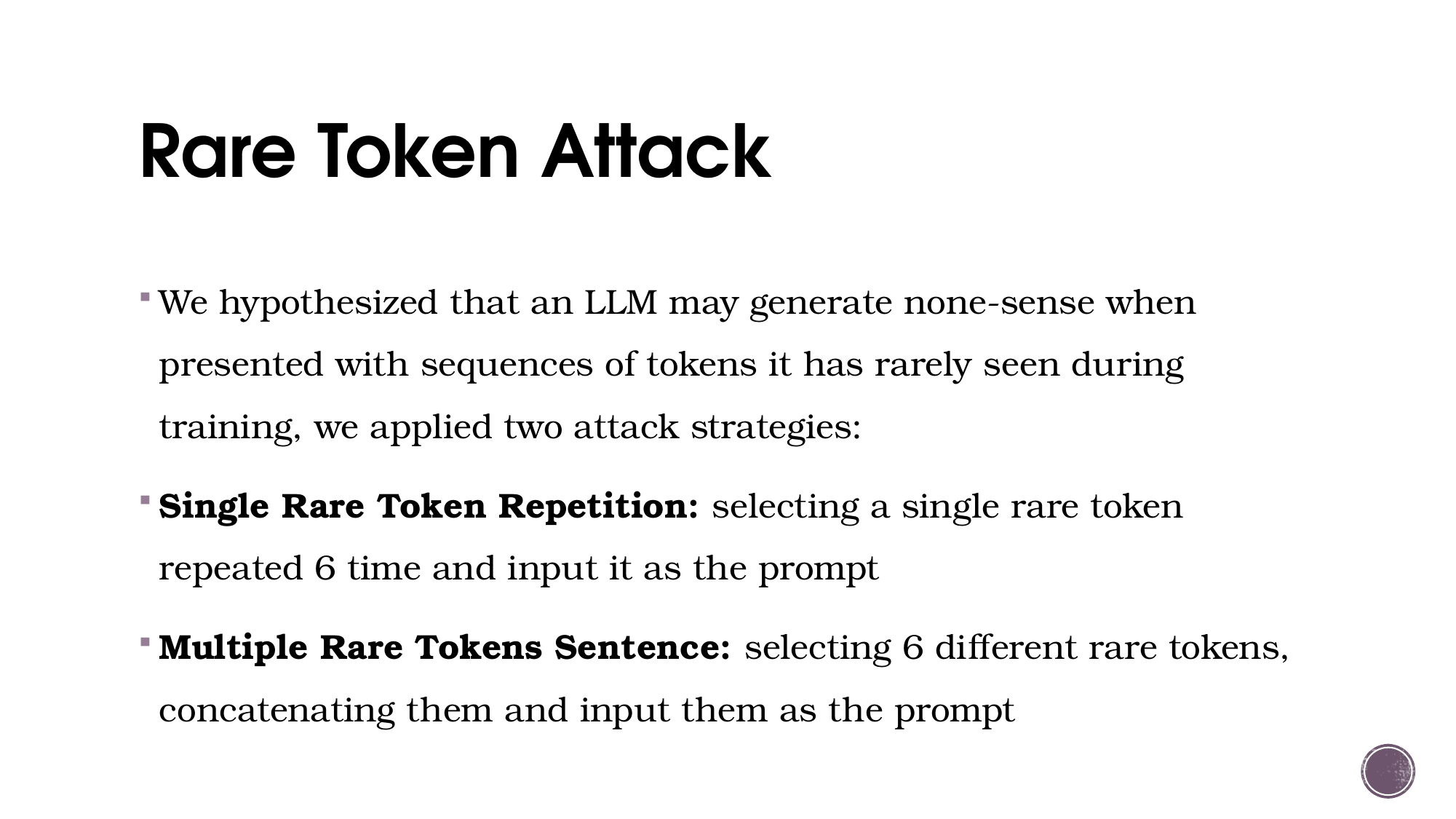

# Rare Token Attack
We hypothesized that an LLM may generate none-sense when presented with sequences of tokens it has rarely seen during training, we applied two attack strategies:
Single Rare Token Repetition: selecting a single rare token repeated 6 time and input it as the prompt
Multiple Rare Tokens Sentence: selecting 6 different rare tokens, concatenating them and input them as the prompt